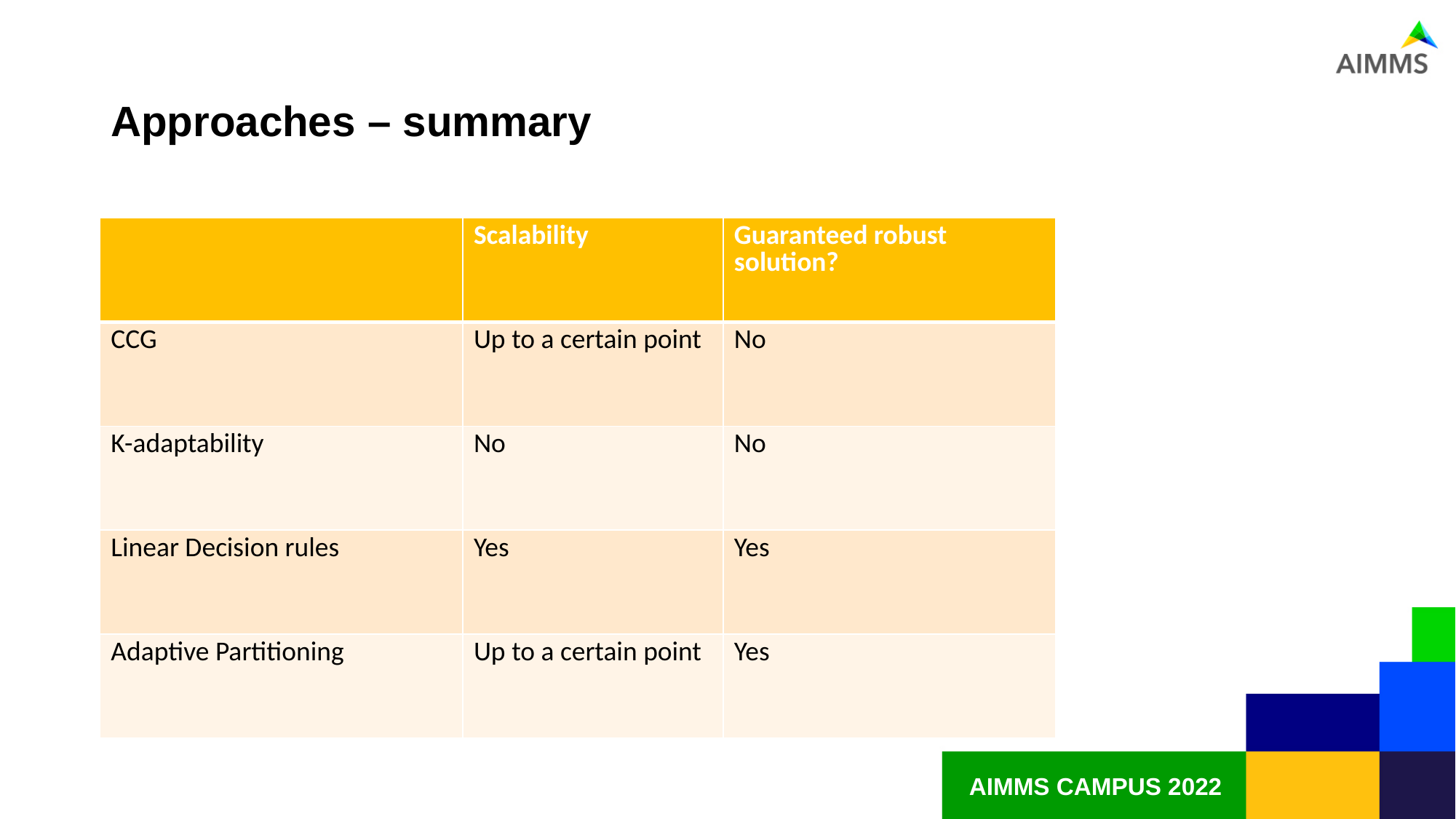

# Approaches – summary
|  | Scalability | Guaranteed robust solution? |
| --- | --- | --- |
| CCG | Up to a certain point | No |
| K-adaptability | No | No |
| Linear Decision rules | Yes | Yes |
| Adaptive Partitioning | Up to a certain point | Yes |